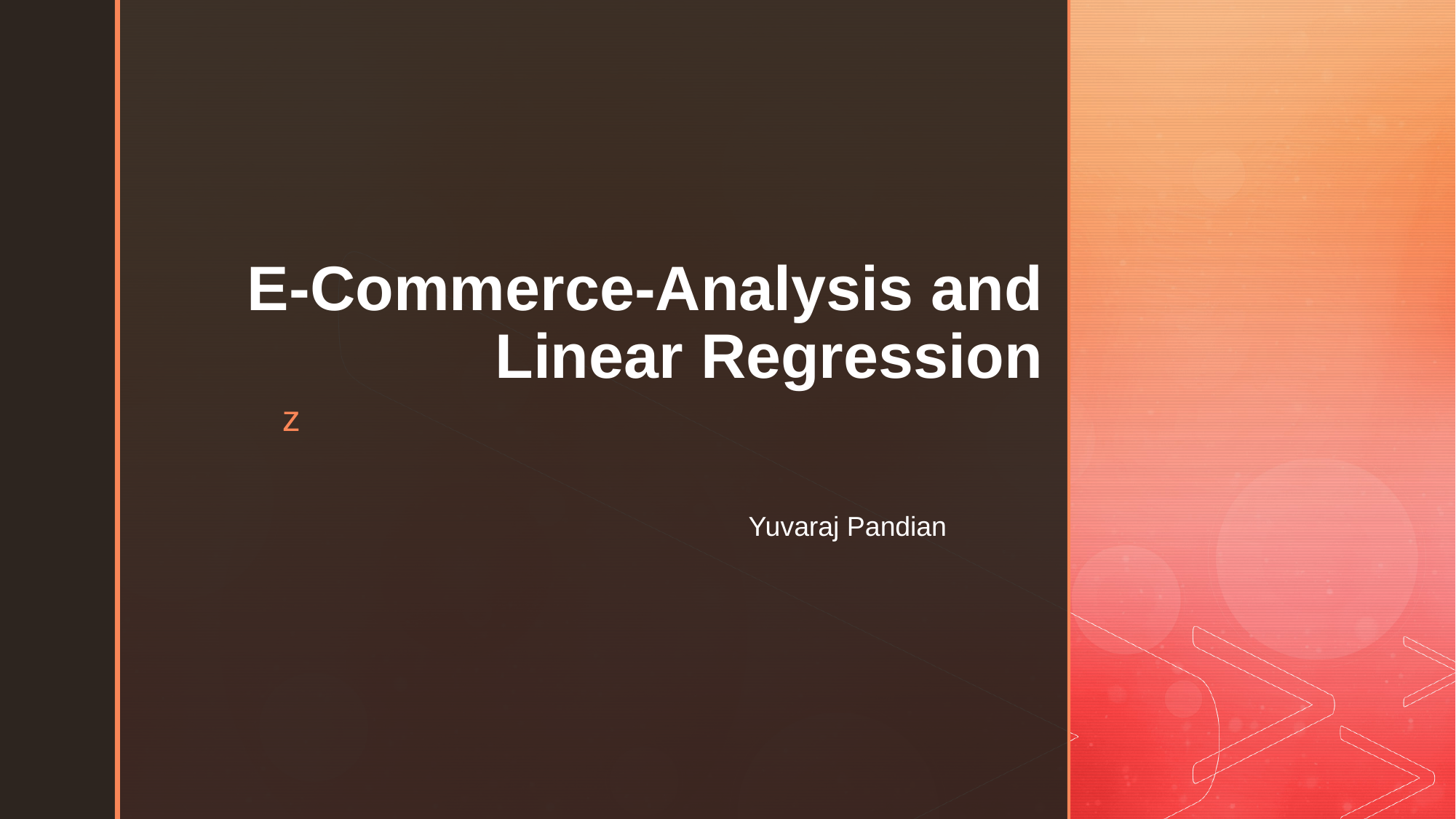

# E-Commerce-Analysis and Linear Regression
Yuvaraj Pandian